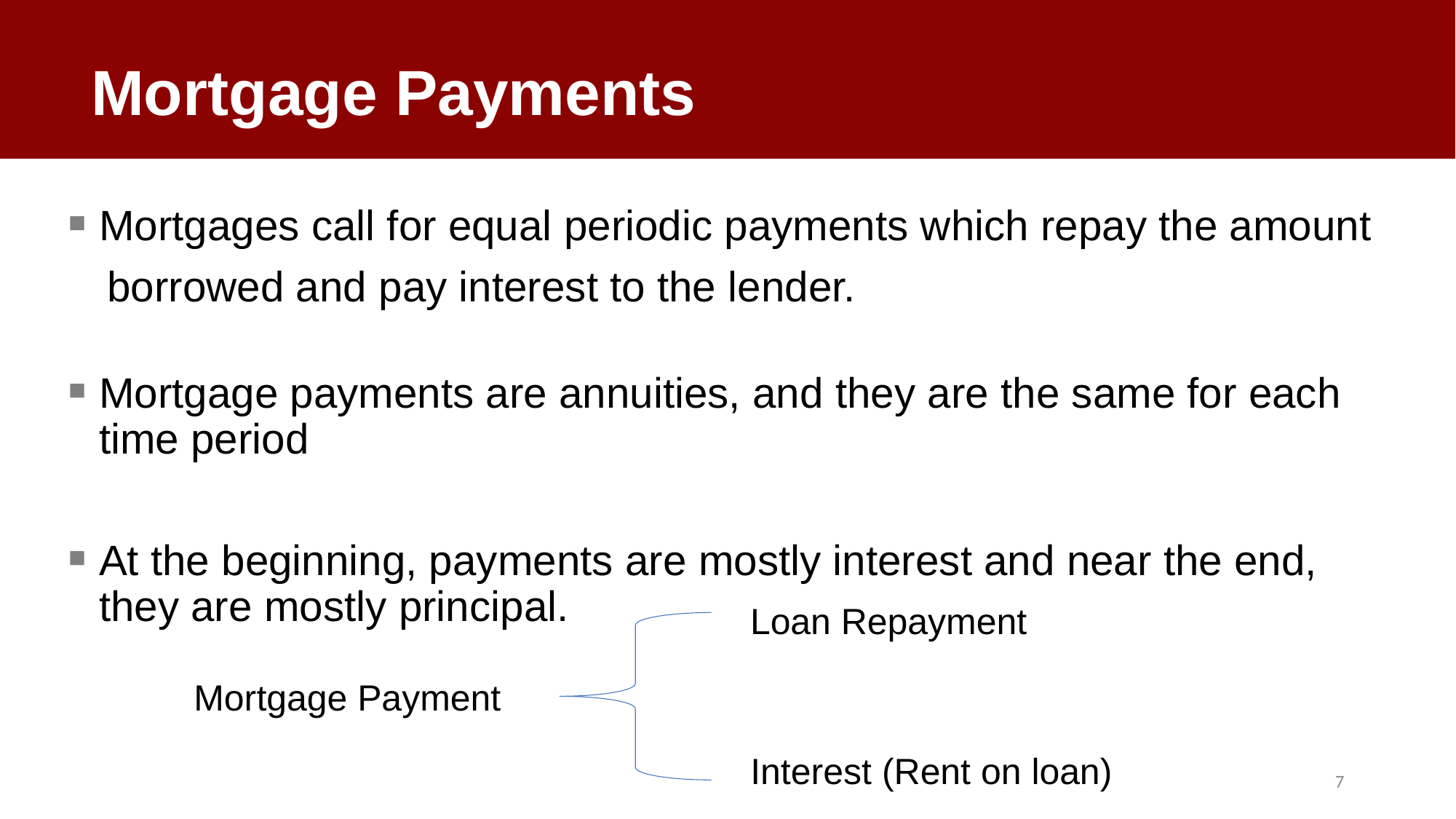

# Mortgage Payments
Mortgages call for equal periodic payments which repay the amount
   borrowed and pay interest to the lender.
Mortgage payments are annuities, and they are the same for each time period

At the beginning, payments are mostly interest and near the end, they are mostly principal.

Loan Repayment

Mortgage Payment
Interest (Rent on loan)
7